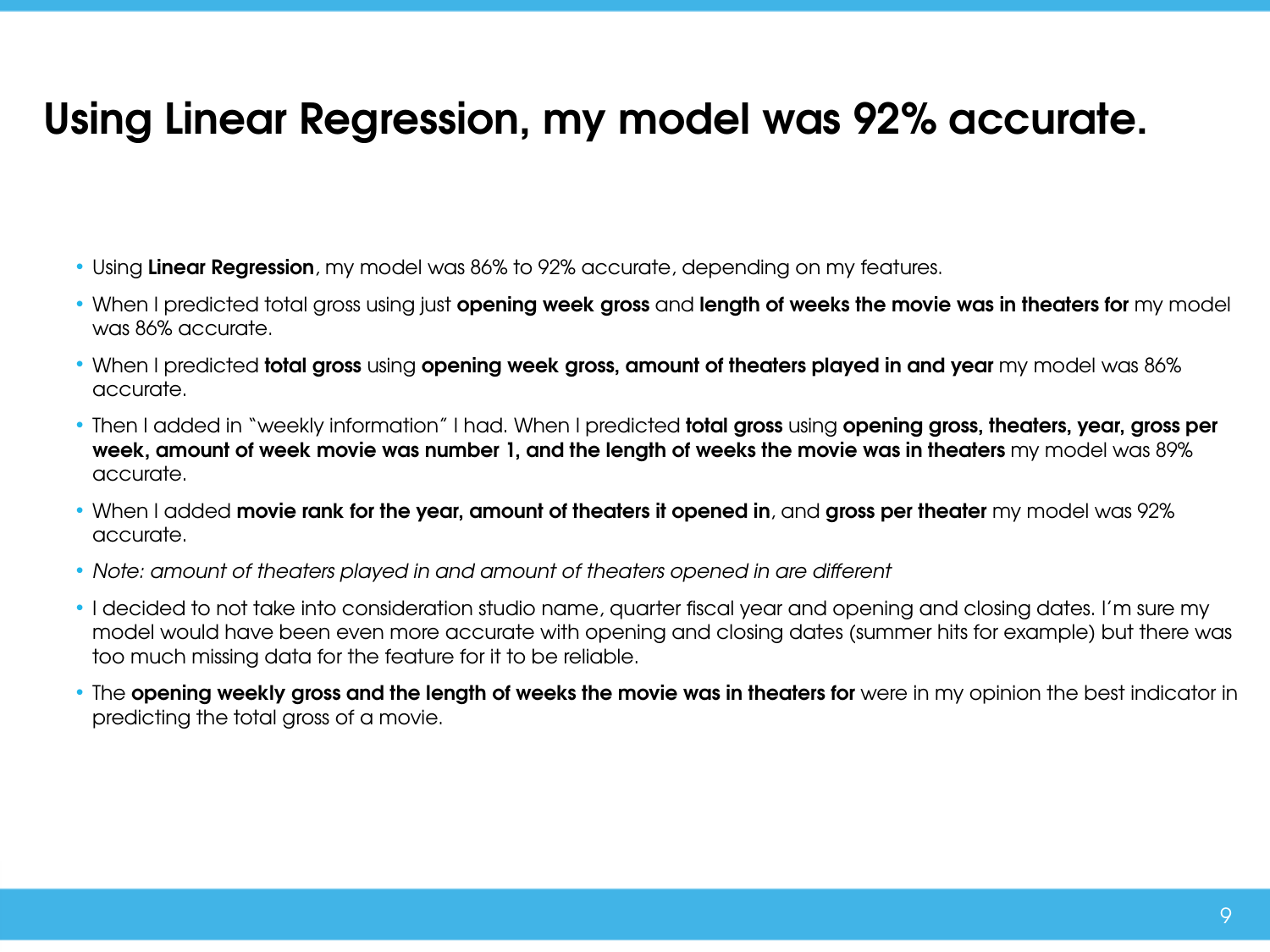

# Using Linear Regression, my model was 92% accurate.

Using Linear Regression, my model was 86% to 92% accurate, depending on my features.
When I predicted total gross using just opening week gross and length of weeks the movie was in theaters for my model was 86% accurate.
When I predicted total gross using opening week gross, amount of theaters played in and year my model was 86% accurate.
Then I added in “weekly information” I had. When I predicted total gross using opening gross, theaters, year, gross per week, amount of week movie was number 1, and the length of weeks the movie was in theaters my model was 89% accurate.
When I added movie rank for the year, amount of theaters it opened in, and gross per theater my model was 92% accurate.
Note: amount of theaters played in and amount of theaters opened in are different
I decided to not take into consideration studio name, quarter fiscal year and opening and closing dates. I’m sure my model would have been even more accurate with opening and closing dates (summer hits for example) but there was too much missing data for the feature for it to be reliable.
The opening weekly gross and the length of weeks the movie was in theaters for were in my opinion the best indicator in predicting the total gross of a movie.